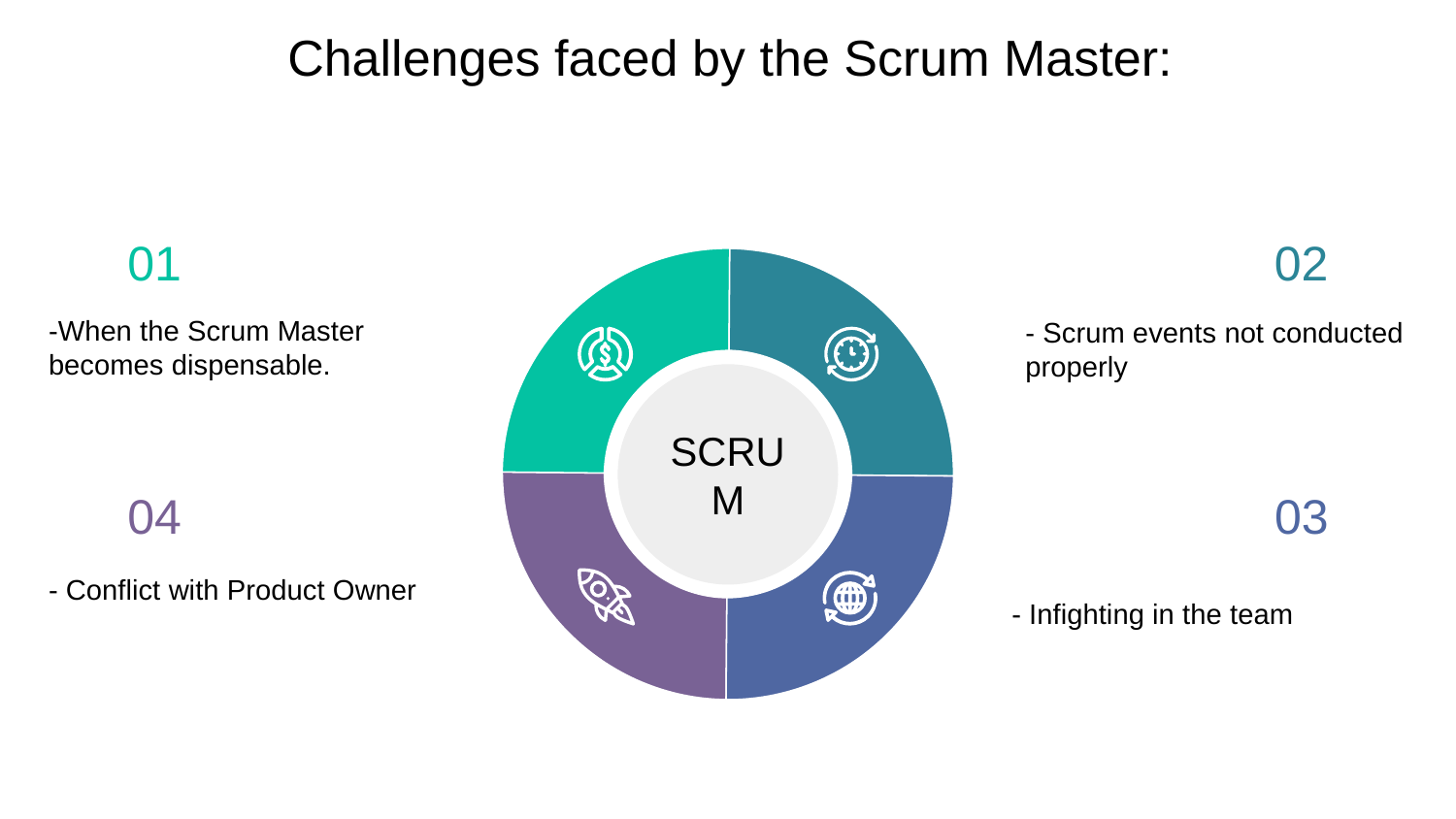

# Challenges faced by the Scrum Master:

SCRUM

01
02
-When the Scrum Master becomes dispensable.
- Scrum events not conducted properly
03
04
- Conflict with Product Owner
- Infighting in the team